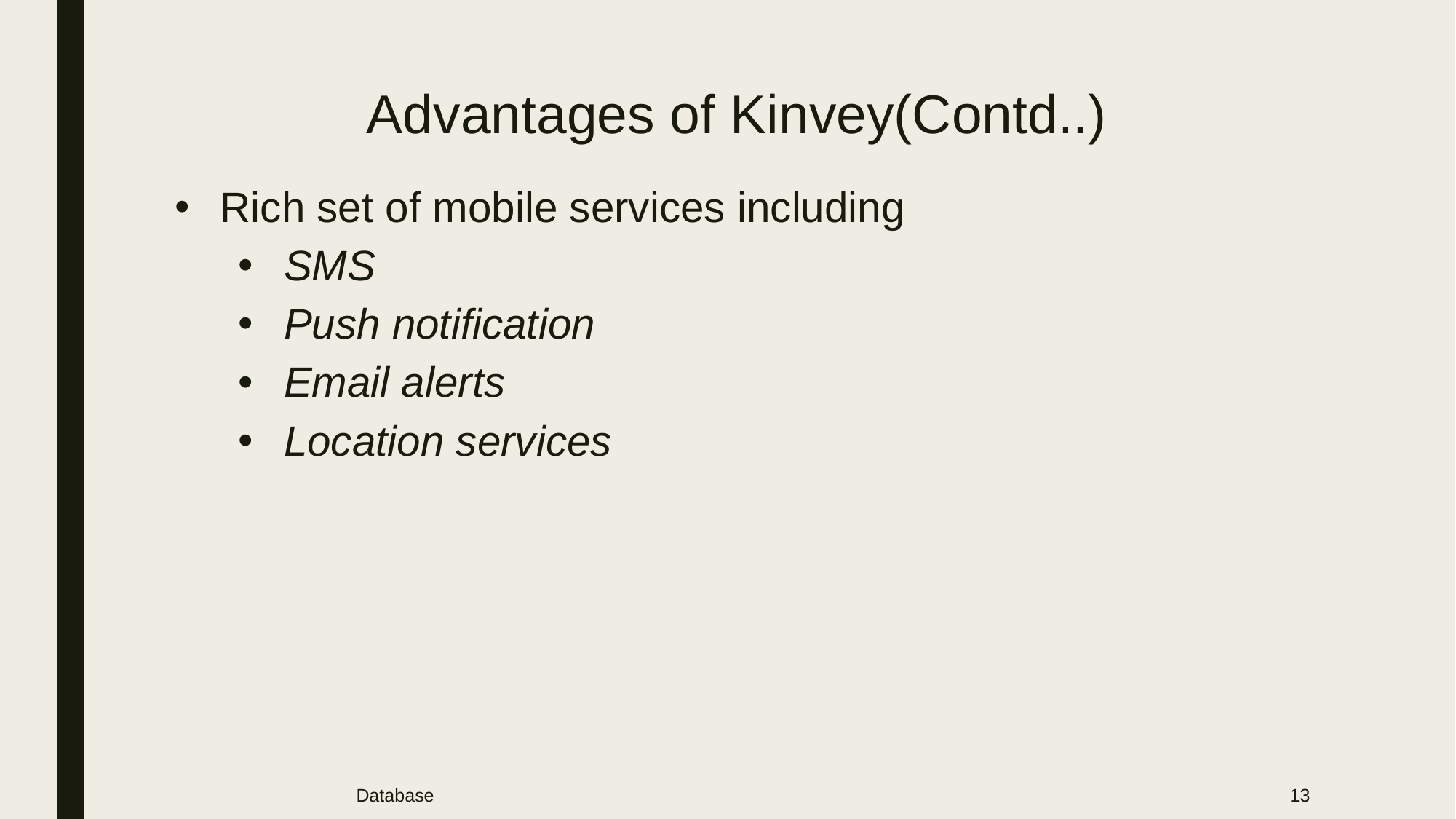

# Advantages of Kinvey(Contd..)
Rich set of mobile services including
SMS
Push notification
Email alerts
Location services
Database
13